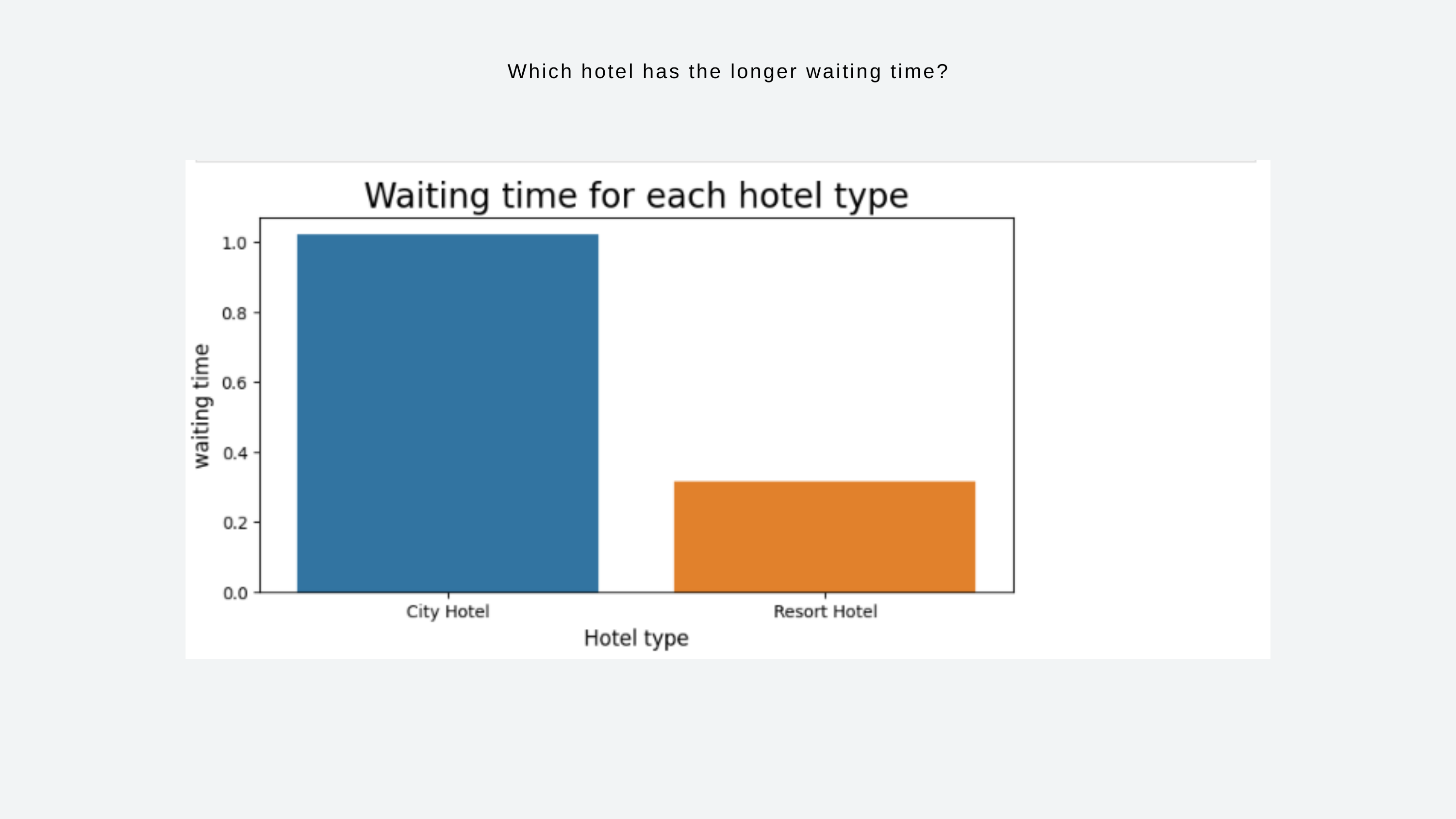

Which hotel has the longer waiting time?